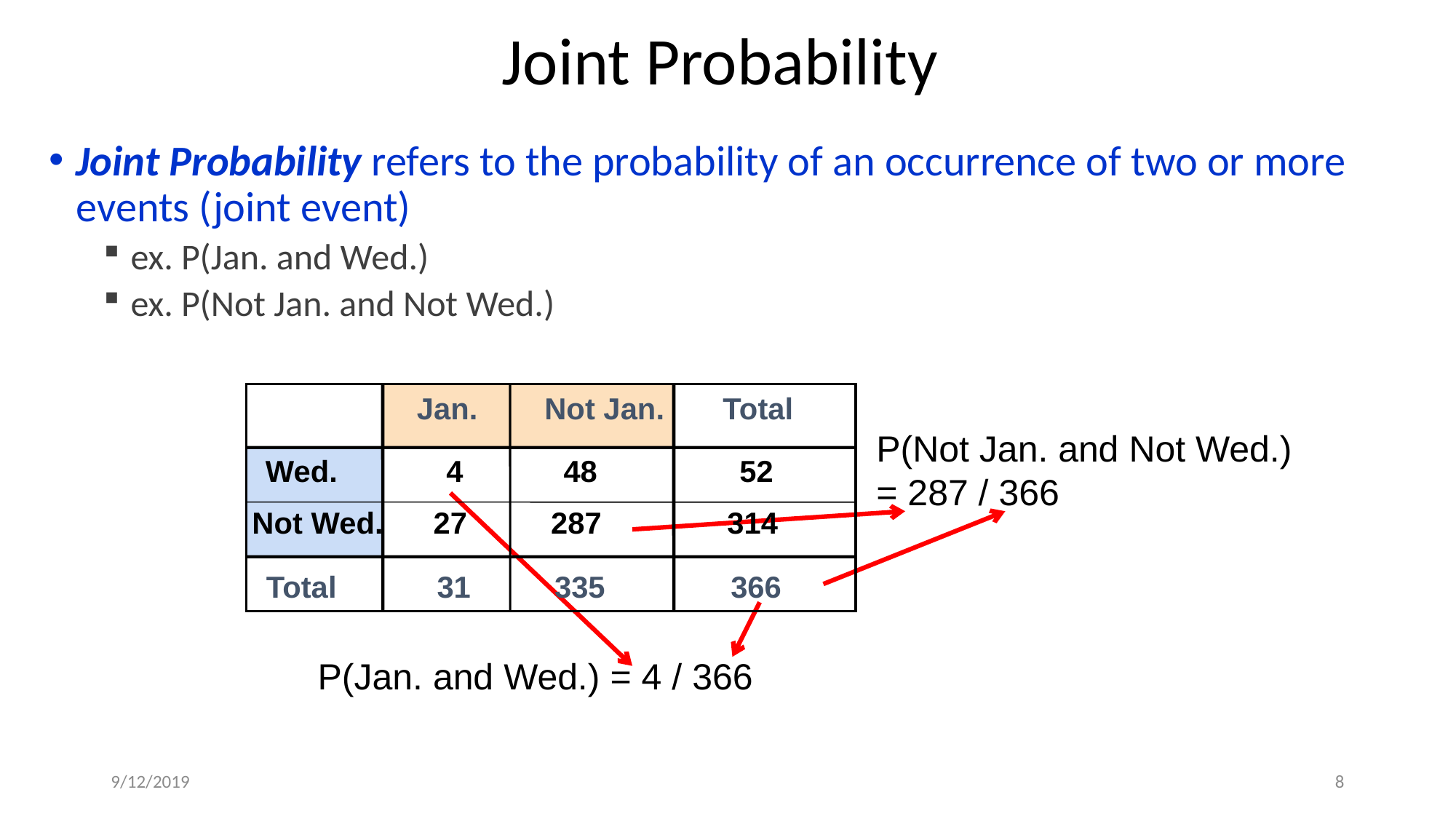

# Joint Probability
Joint Probability refers to the probability of an occurrence of two or more events (joint event)
ex. P(Jan. and Wed.)
ex. P(Not Jan. and Not Wed.)

                  Jan.        Not Jan.       Total

P(Not Jan. and Not Wed.)
= 287 / 366
Wed.             4            48                 52

Not Wed.      27          287               314

Total            31          335               366
P(Jan. and Wed.) = 4 / 366
9/12/2019
8